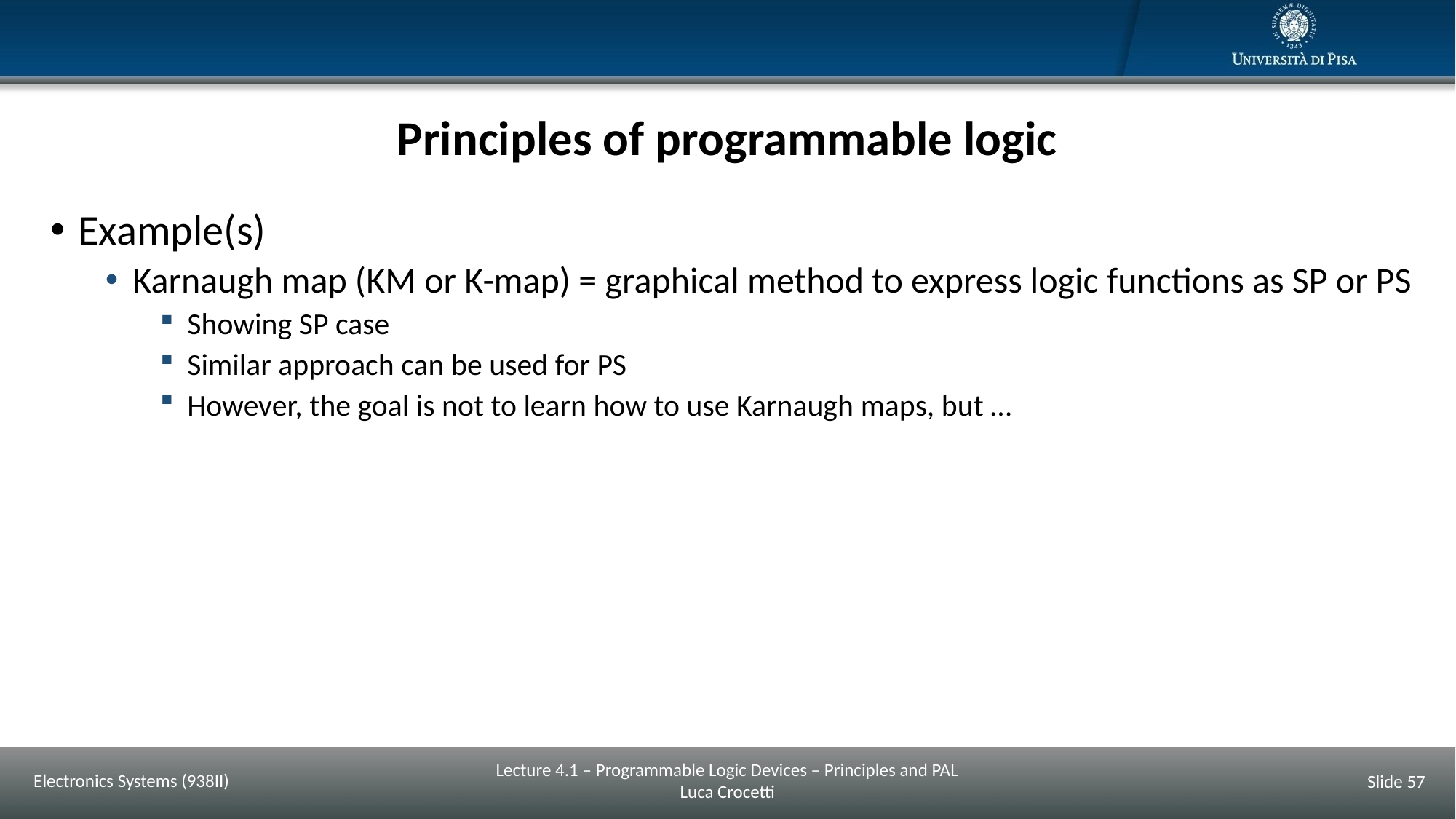

# Principles of programmable logic
Example(s)
Karnaugh map (KM or K-map) = graphical method to express logic functions as SP or PS
Showing SP case
Similar approach can be used for PS
However, the goal is not to learn how to use Karnaugh maps, but …